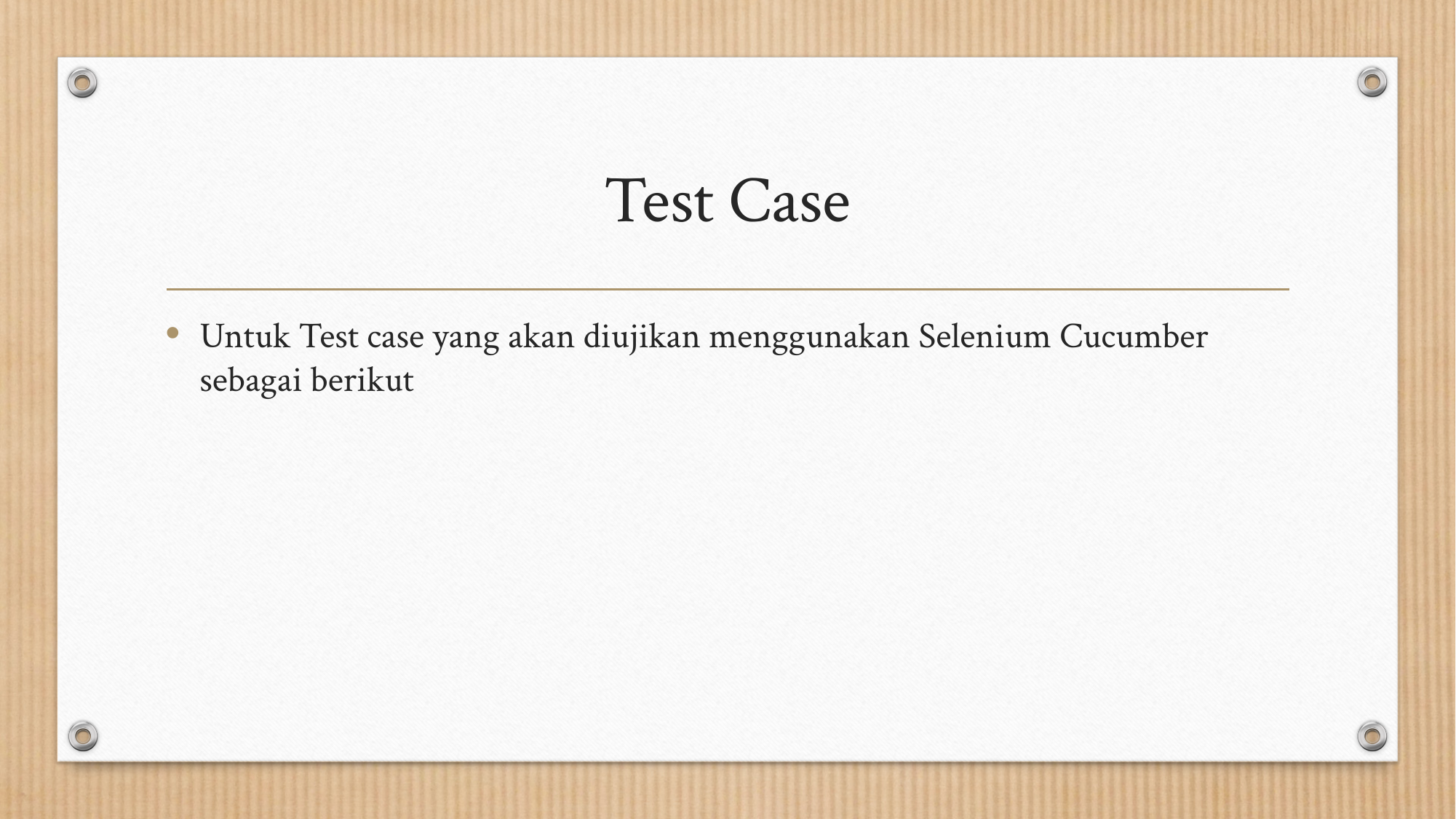

# Test Case
Untuk Test case yang akan diujikan menggunakan Selenium Cucumber sebagai berikut